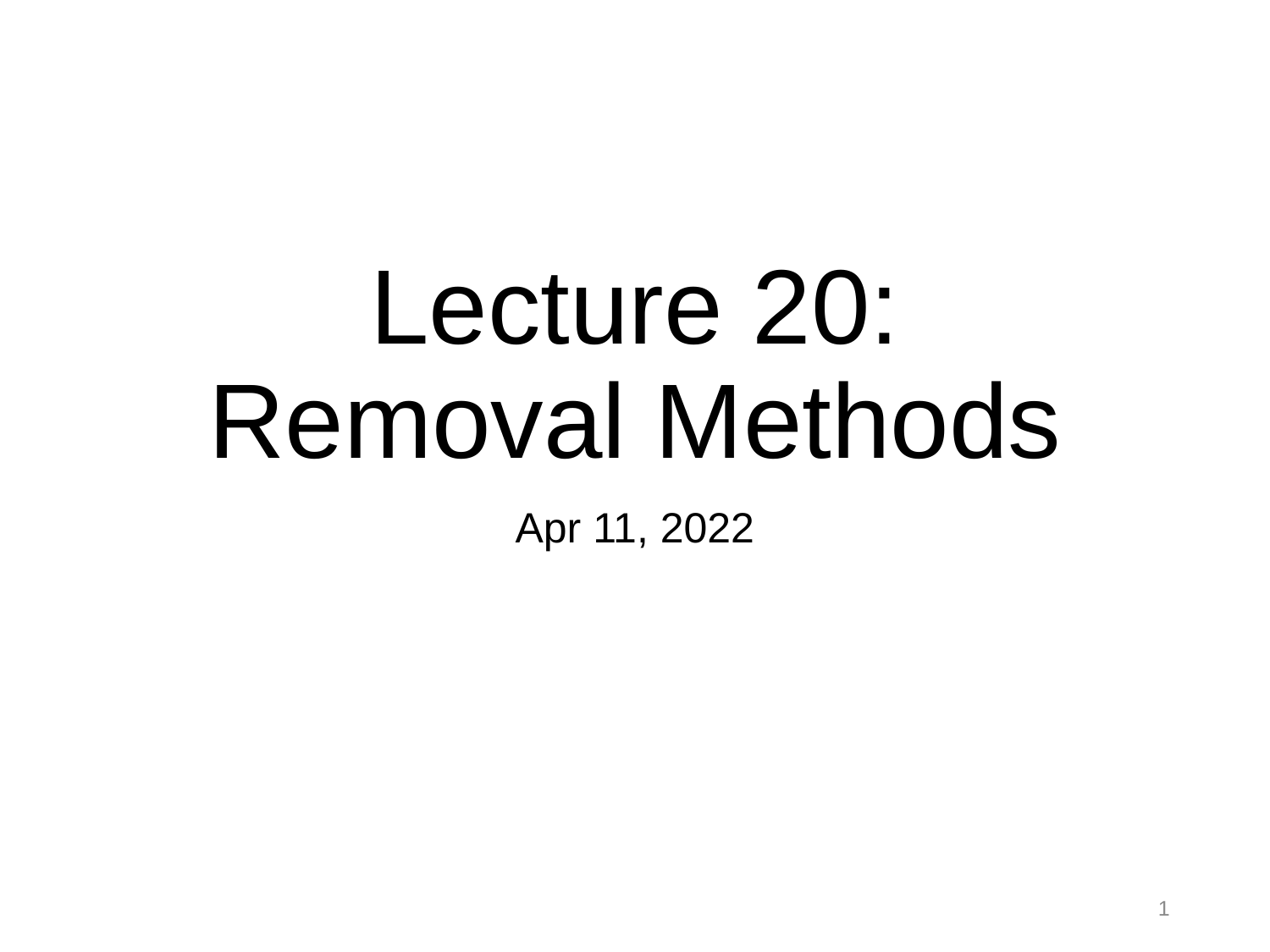

# Lecture 20: Removal Methods
Apr 11, 2022
1